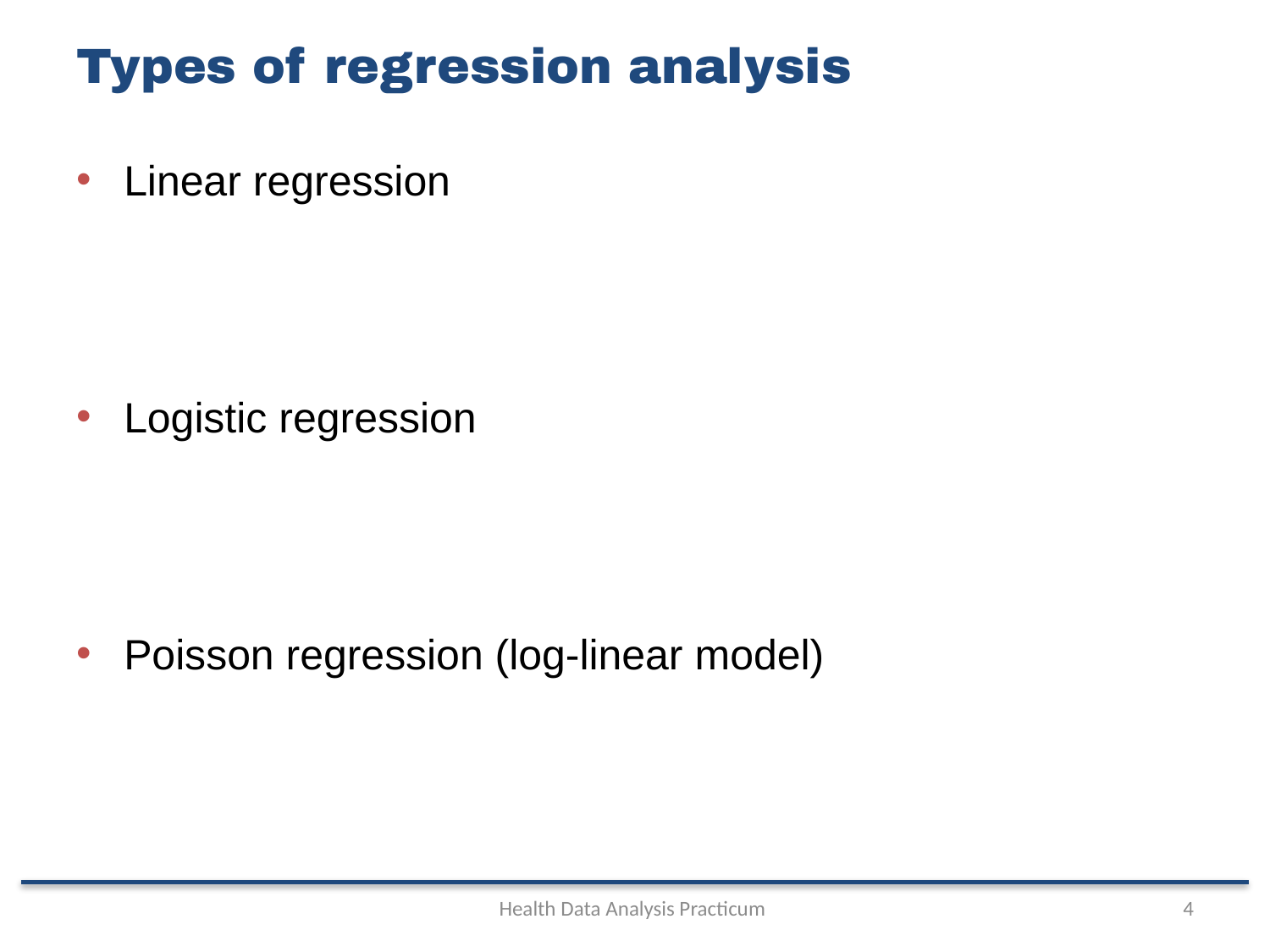

# Types of regression analysis
Linear regression

Logistic regression

Poisson regression (log-linear model)

Health Data Analysis Practicum
4